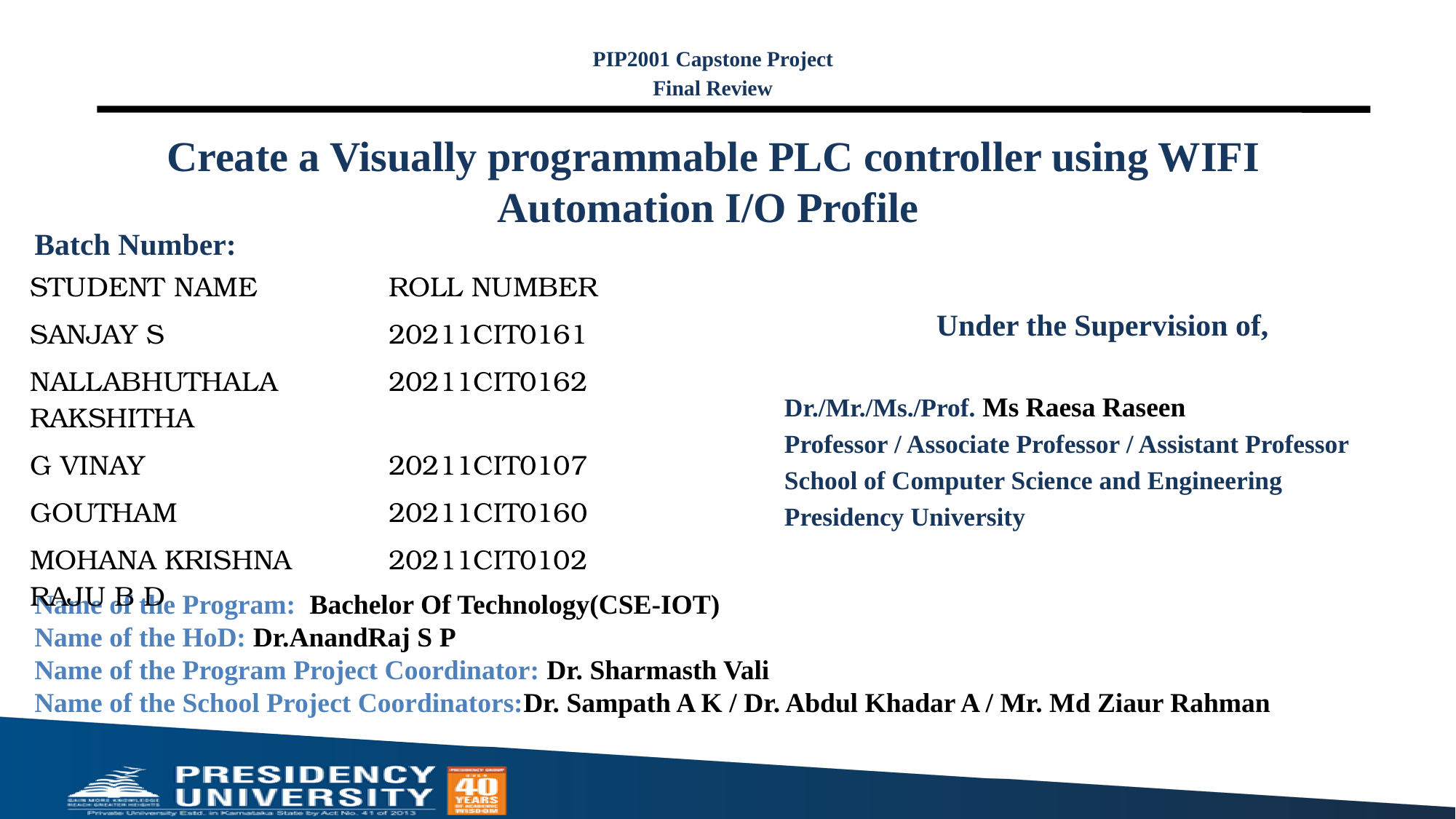

PIP2001 Capstone Project
Final Review
# Create a Visually programmable PLC controller using WIFI Automation I/O Profile
Batch Number:

| STUDENT NAME | ROLL NUMBER |
| --- | --- |
| SANJAY S | 20211CIT0161 |
| NALLABHUTHALA RAKSHITHA | 20211CIT0162 |
| G VINAY | 20211CIT0107 |
| GOUTHAM | 20211CIT0160 |
| MOHANA KRISHNA RAJU B D | 20211CIT0102 |
Under the Supervision of,

Dr./Mr./Ms./Prof. Ms Raesa Raseen
Professor / Associate Professor / Assistant Professor
School of Computer Science and Engineering
Presidency University

Name of the Program:  Bachelor Of Technology(CSE-IOT)
Name of the HoD: Dr.AnandRaj S P
Name of the Program Project Coordinator: Dr. Sharmasth Vali
Name of the School Project Coordinators:Dr. Sampath A K / Dr. Abdul Khadar A / Mr. Md Ziaur Rahman